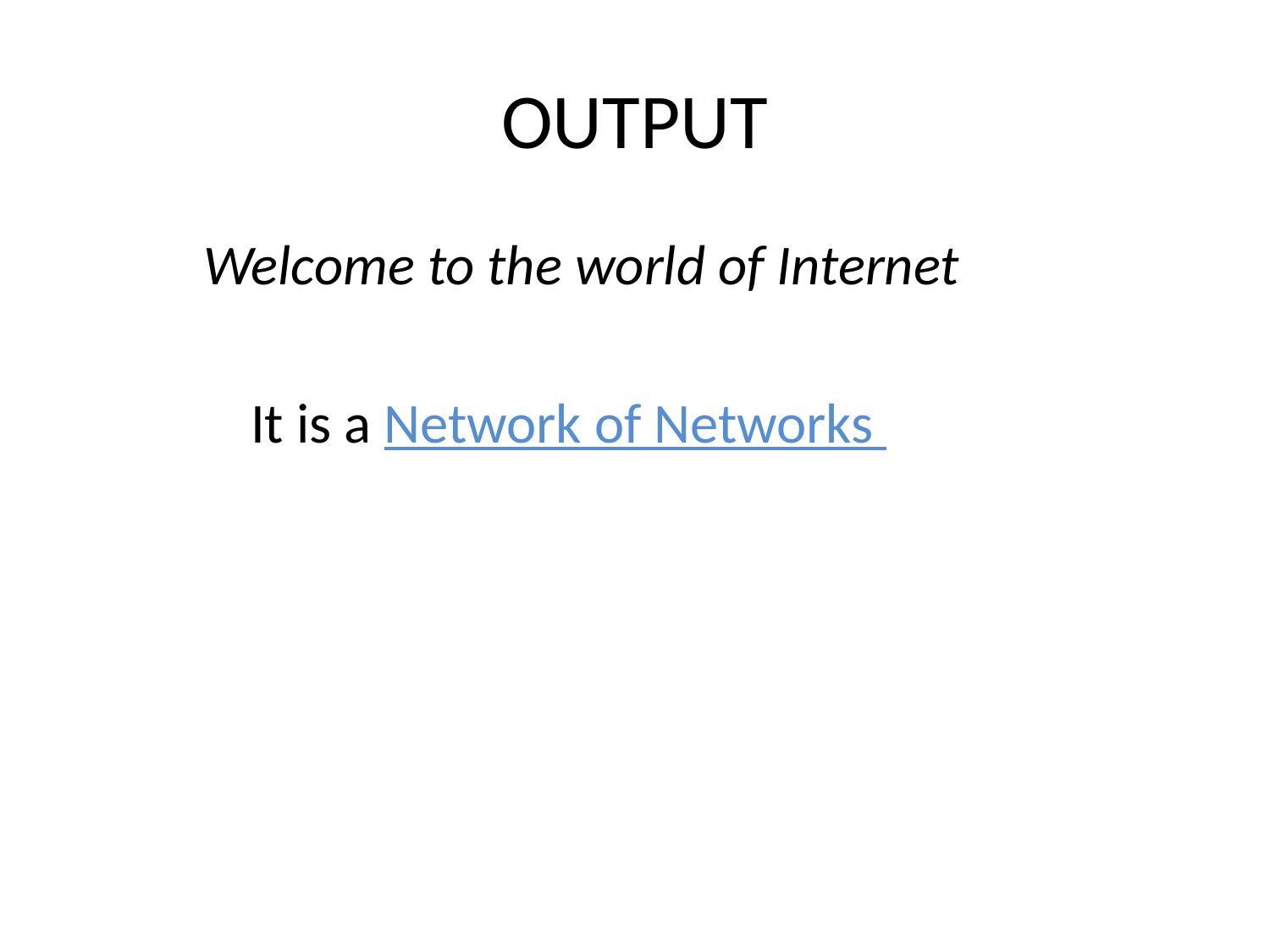

# OUTPUT
          Welcome to the world of Internet

	 	It is a Network of Networks